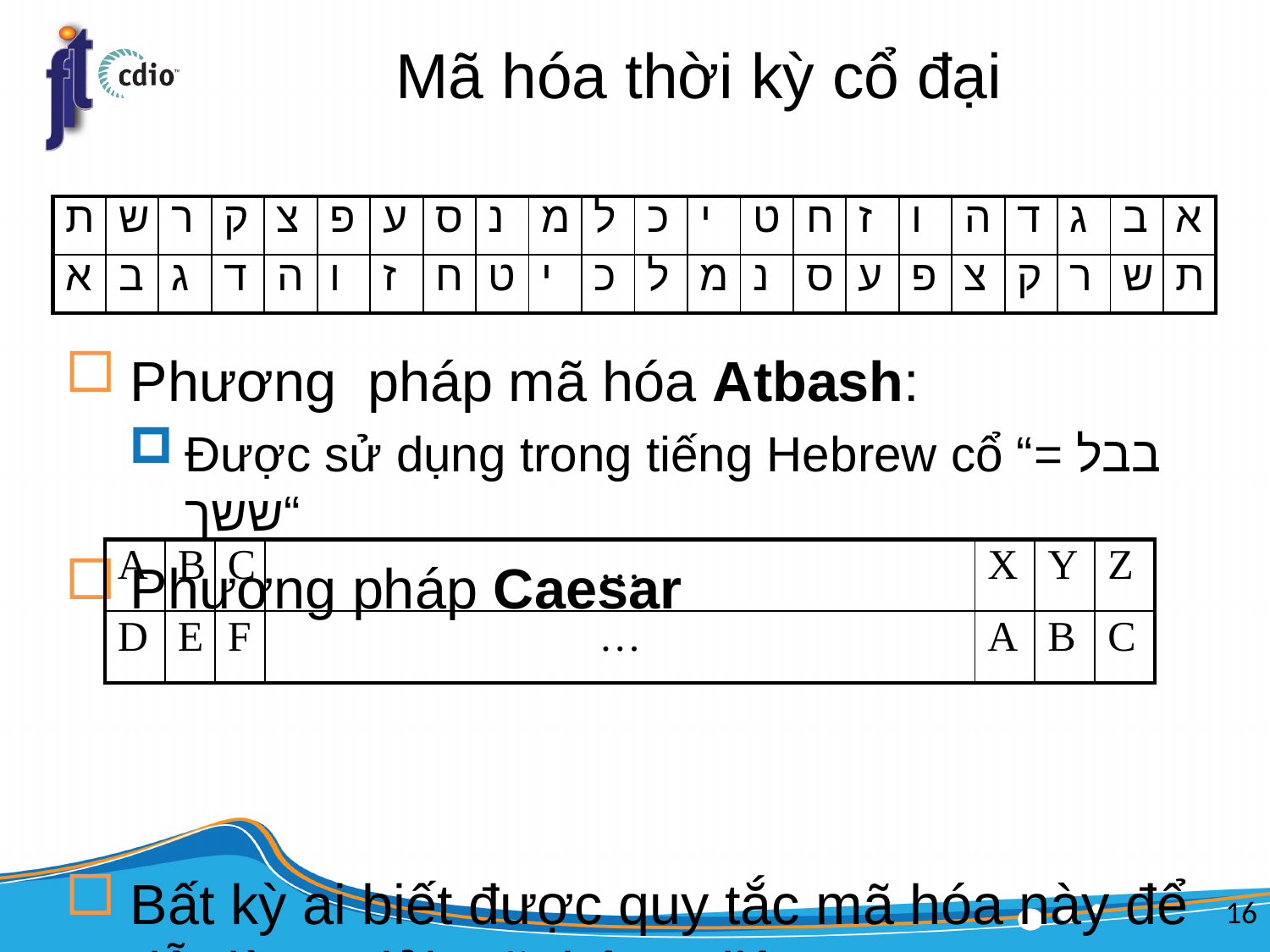

# Mã hóa thời kỳ cổ đại
| ת | ש | ר | ק | צ | פ | ע | ס | נ | מ | ל | כ | י | ט | ח | ז | ו | ה | ד | ג | ב | א |
| --- | --- | --- | --- | --- | --- | --- | --- | --- | --- | --- | --- | --- | --- | --- | --- | --- | --- | --- | --- | --- | --- |
| א | ב | ג | ד | ה | ו | ז | ח | ט | י | כ | ל | מ | נ | ס | ע | פ | צ | ק | ר | ש | ת |
Phương  pháp mã hóa Atbash:
Được sử dụng trong tiếng Hebrew cổ “בבל = ששך“
Phương pháp Caesar

Bất kỳ ai biết được quy tắc mã hóa này để dễ dàng giải mã thông điệp

| A | B | C | … | X | Y | Z |
| --- | --- | --- | --- | --- | --- | --- |
| D | E | F | … | A | B | C |
16